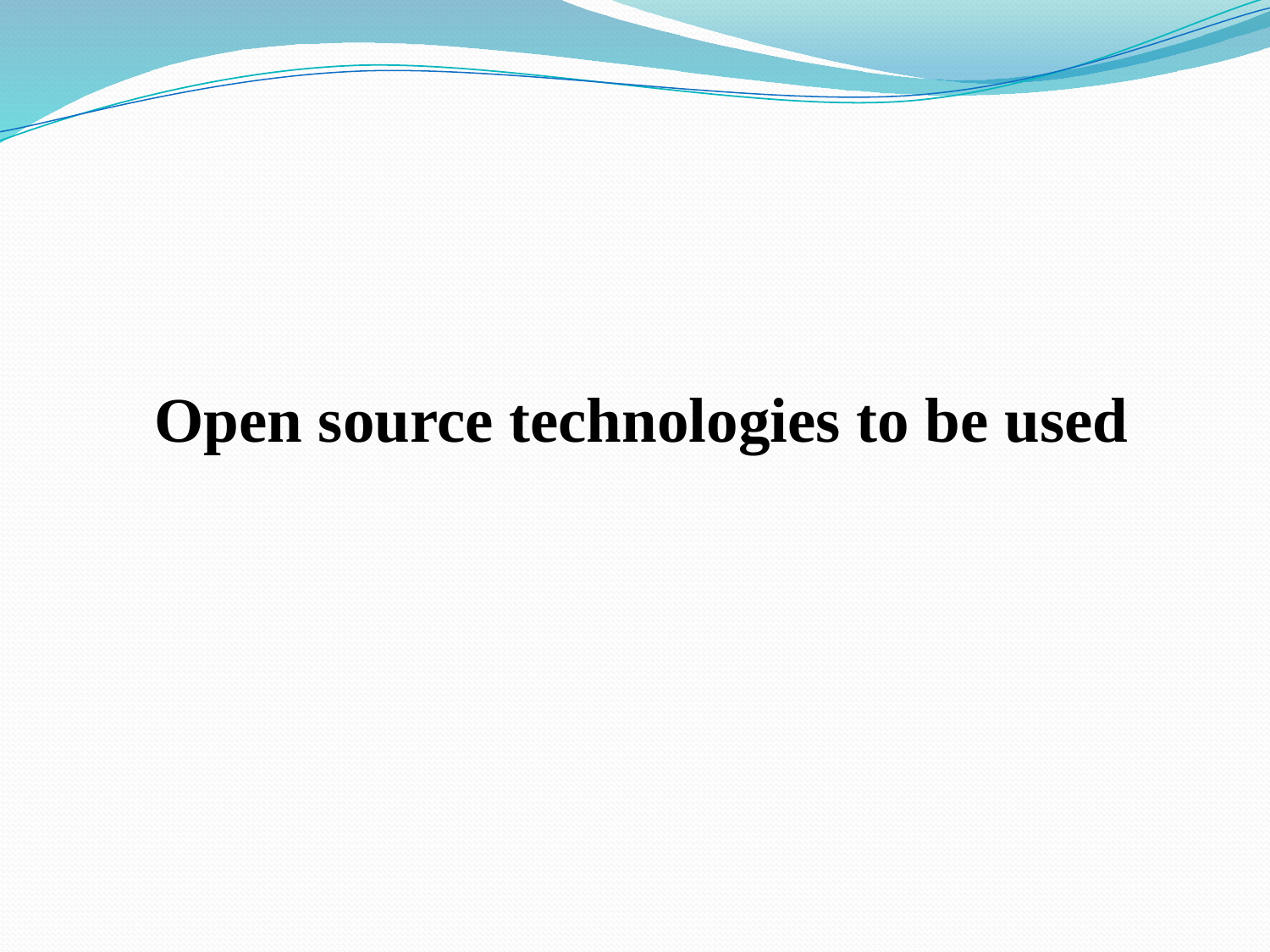

# Open source technologies to be used
5